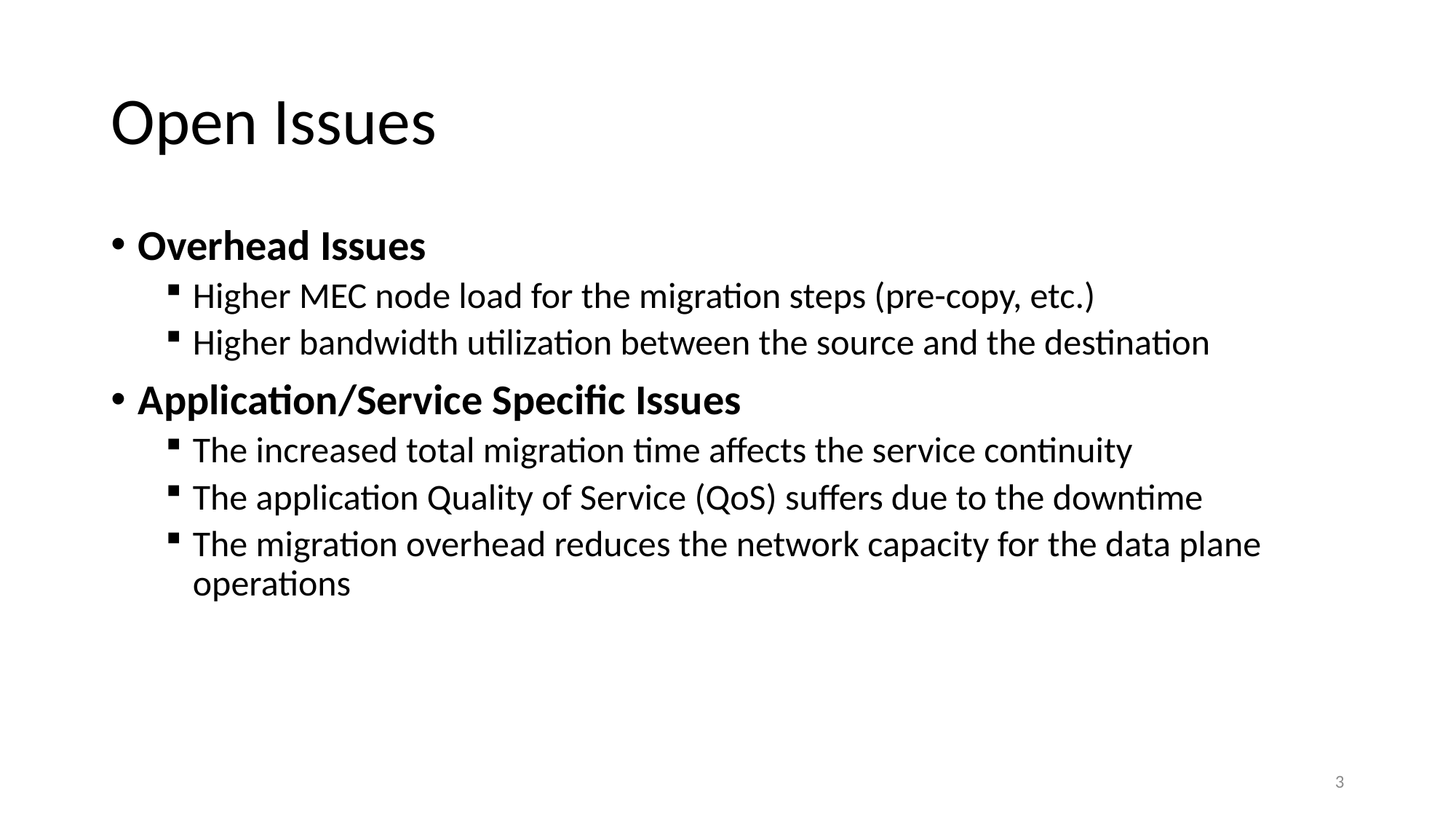

# Open Issues
Overhead Issues
Higher MEC node load for the migration steps (pre-copy, etc.)
Higher bandwidth utilization between the source and the destination
Application/Service Specific Issues
The increased total migration time affects the service continuity
The application Quality of Service (QoS) suffers due to the downtime
The migration overhead reduces the network capacity for the data plane operations
3